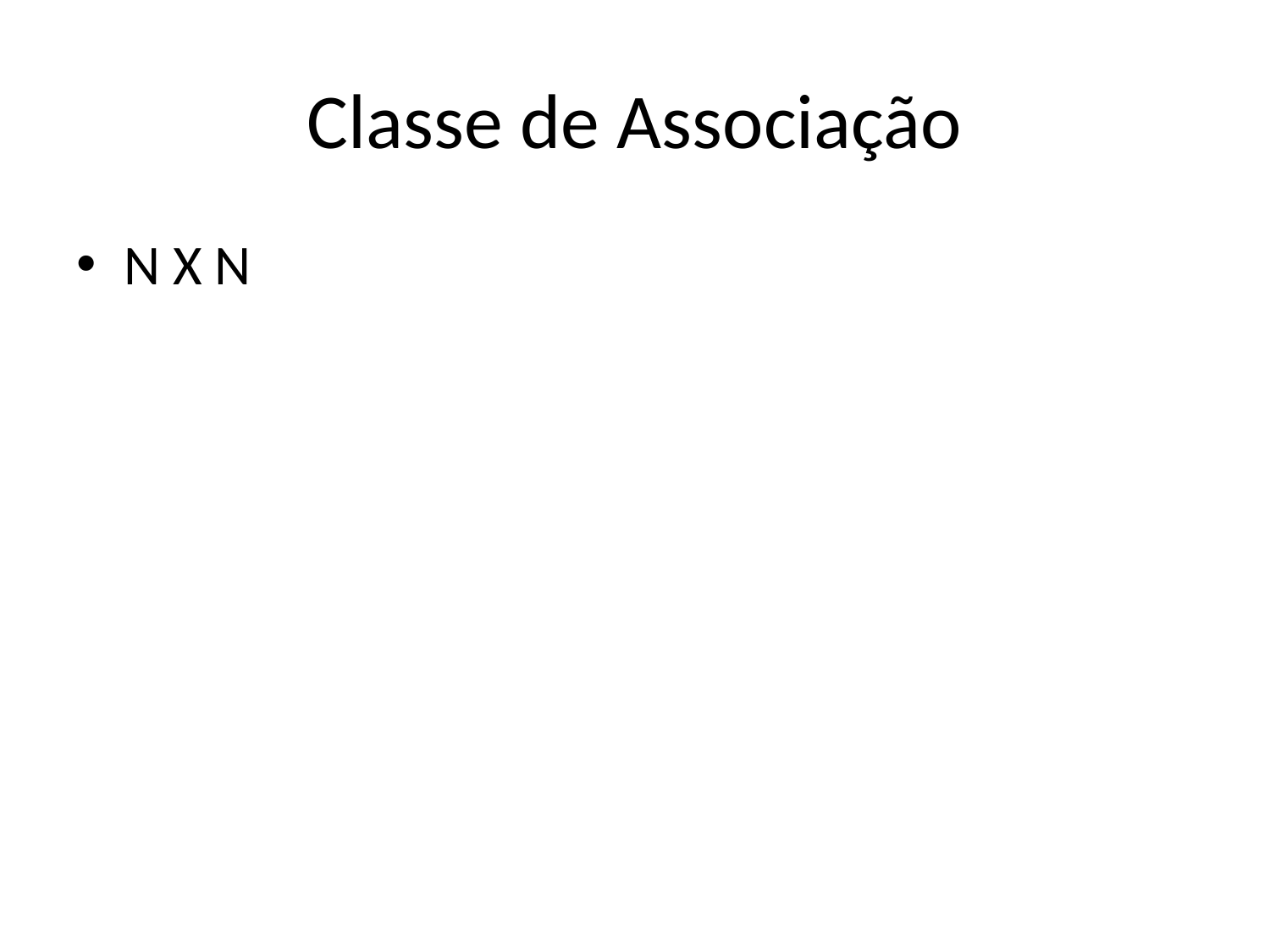

# Classe de Associação
N X N